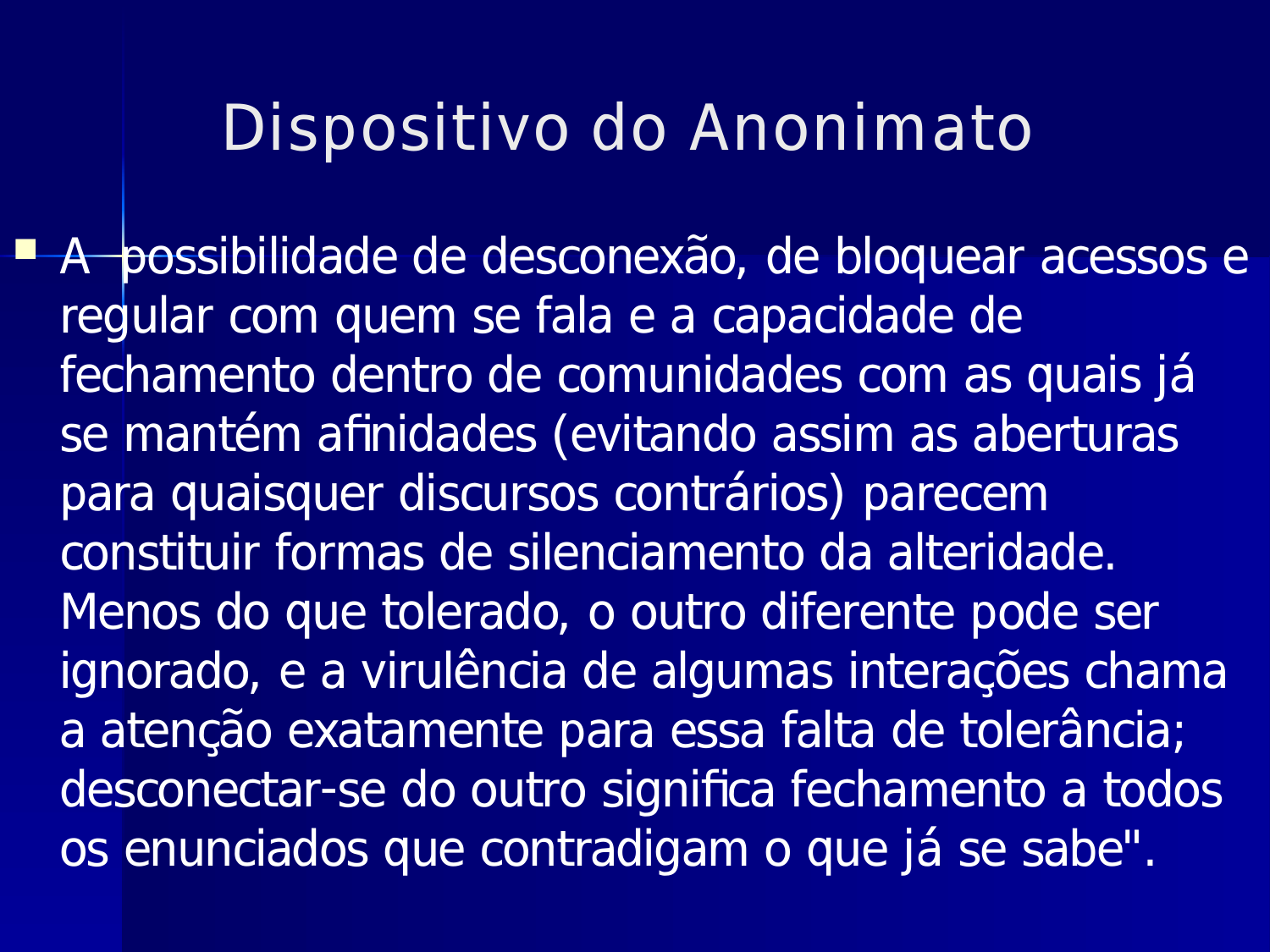

# Dispositivo do Anonimato
A  possibilidade de desconexão, de bloquear acessos e regular com quem se fala e a capacidade de fechamento dentro de comunidades com as quais já se mantém afinidades (evitando assim as aberturas para quaisquer discursos contrários) parecem constituir formas de silenciamento da alteridade. Menos do que tolerado, o outro diferente pode ser ignorado, e a virulência de algumas interações chama a atenção exatamente para essa falta de tolerância; desconectar-se do outro significa fechamento a todos os enunciados que contradigam o que já se sabe".